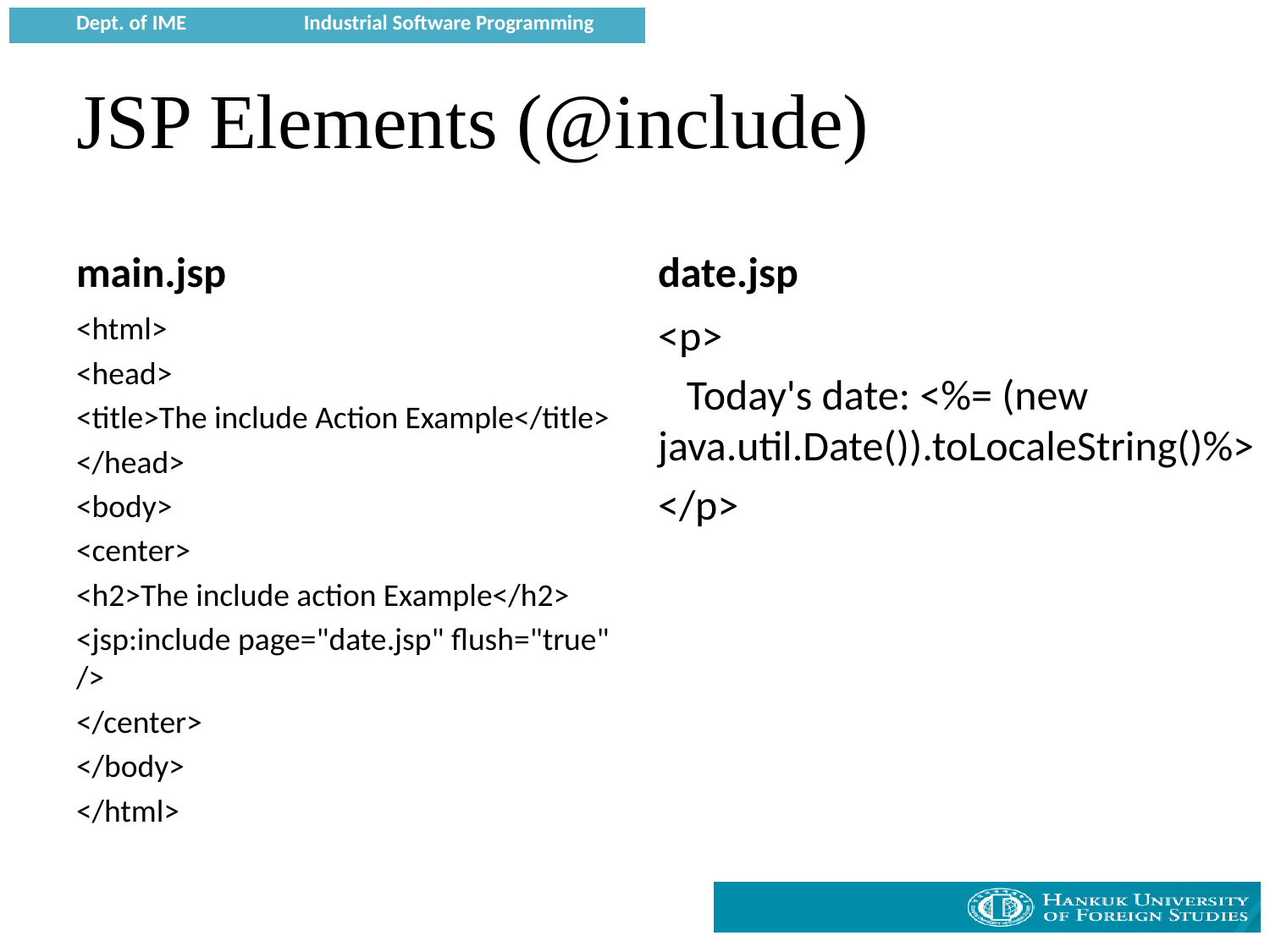

# JSP Elements (@include)
main.jsp
date.jsp
<html>
<head>
<title>The include Action Example</title>
</head>
<body>
<center>
<h2>The include action Example</h2>
<jsp:include page="date.jsp" flush="true" />
</center>
</body>
</html>

<p>
   Today's date: <%= (new java.util.Date()).toLocaleString()%>
</p>